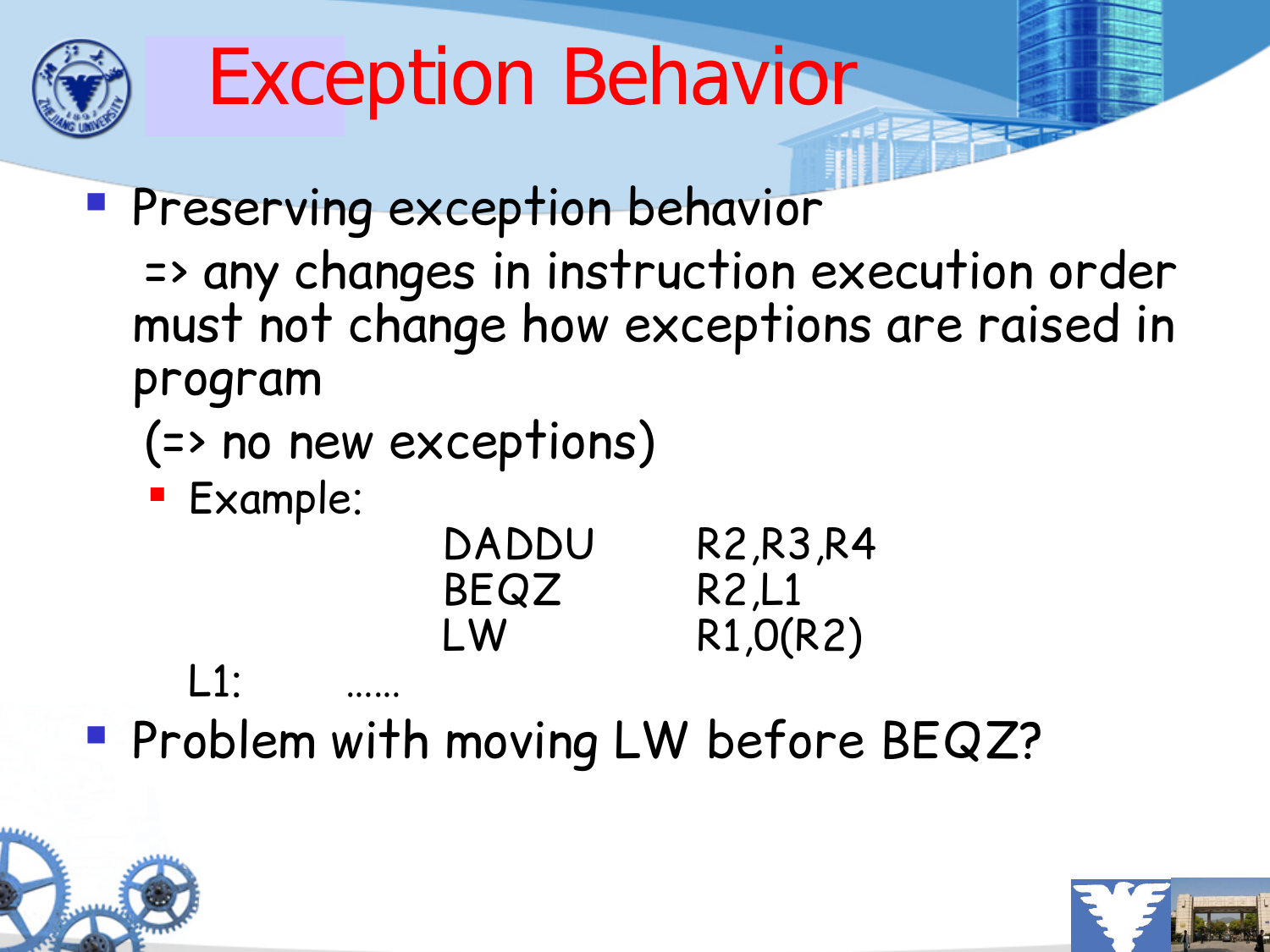

# Exception Behavior
Preserving exception behavior
    => any changes in instruction execution order must not change how exceptions are raised in program
    (=> no new exceptions)
Example:
		DADDU	R2,R3,R4
		BEQZ		R2,L1
		LW		R1,0(R2)
L1:        ……
Problem with moving LW before BEQZ?